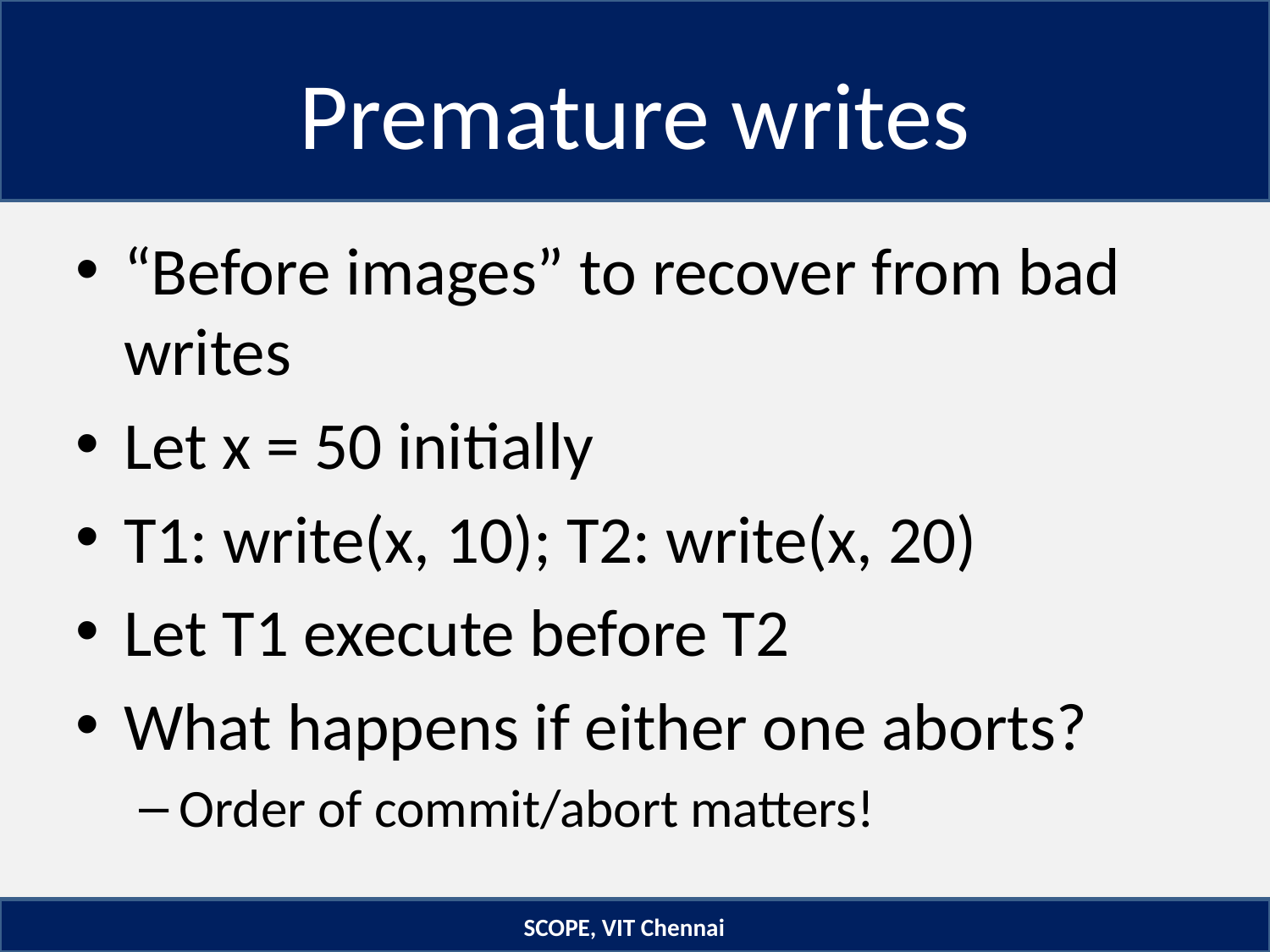

# Premature writes
“Before images” to recover from bad writes
Let x = 50 initially
T1: write(x, 10); T2: write(x, 20)
Let T1 execute before T2
What happens if either one aborts?
Order of commit/abort matters!
SCOPE, VIT Chennai